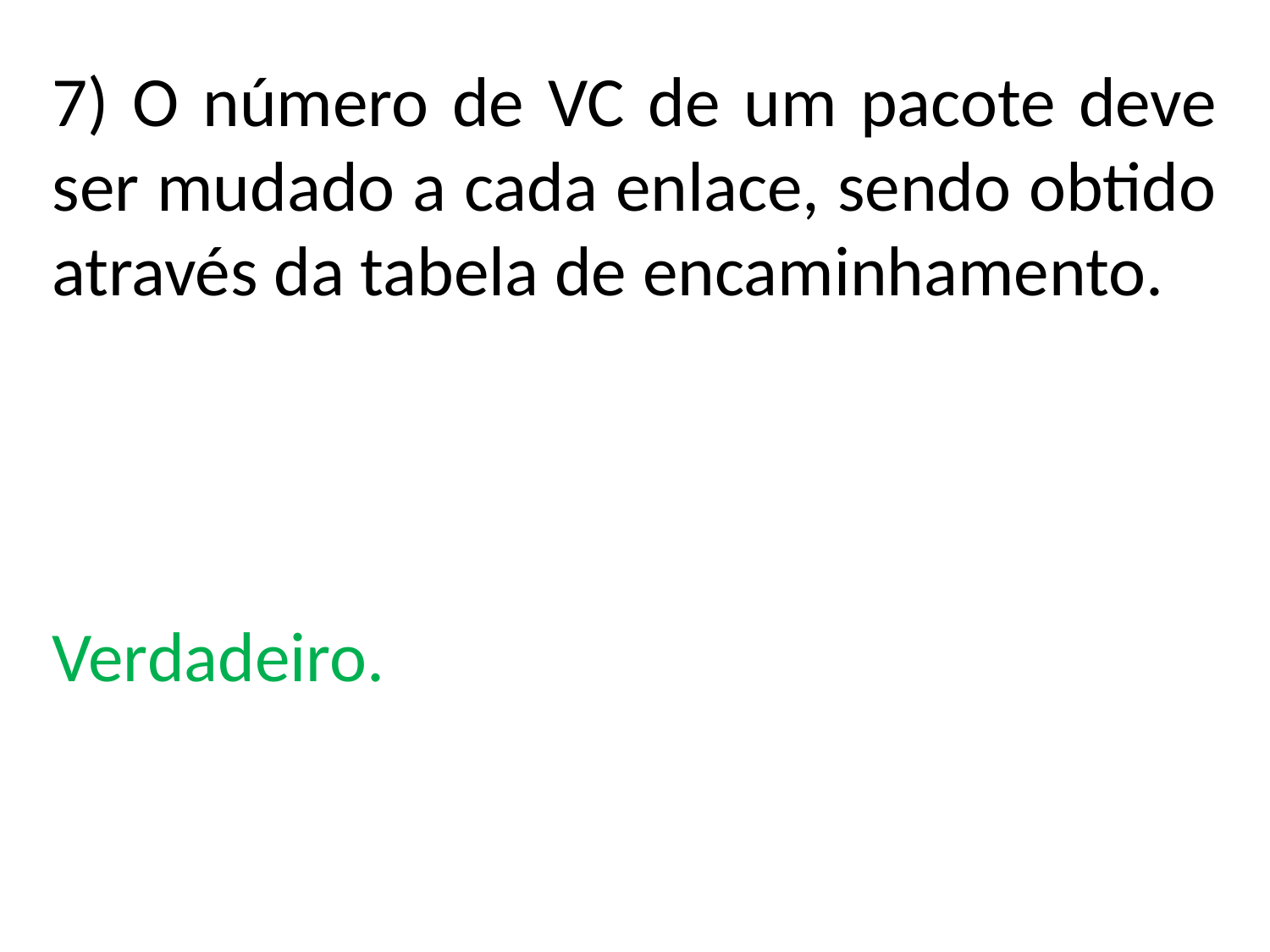

7) O número de VC de um pacote deve ser mudado a cada enlace, sendo obtido através da tabela de encaminhamento.
Verdadeiro.